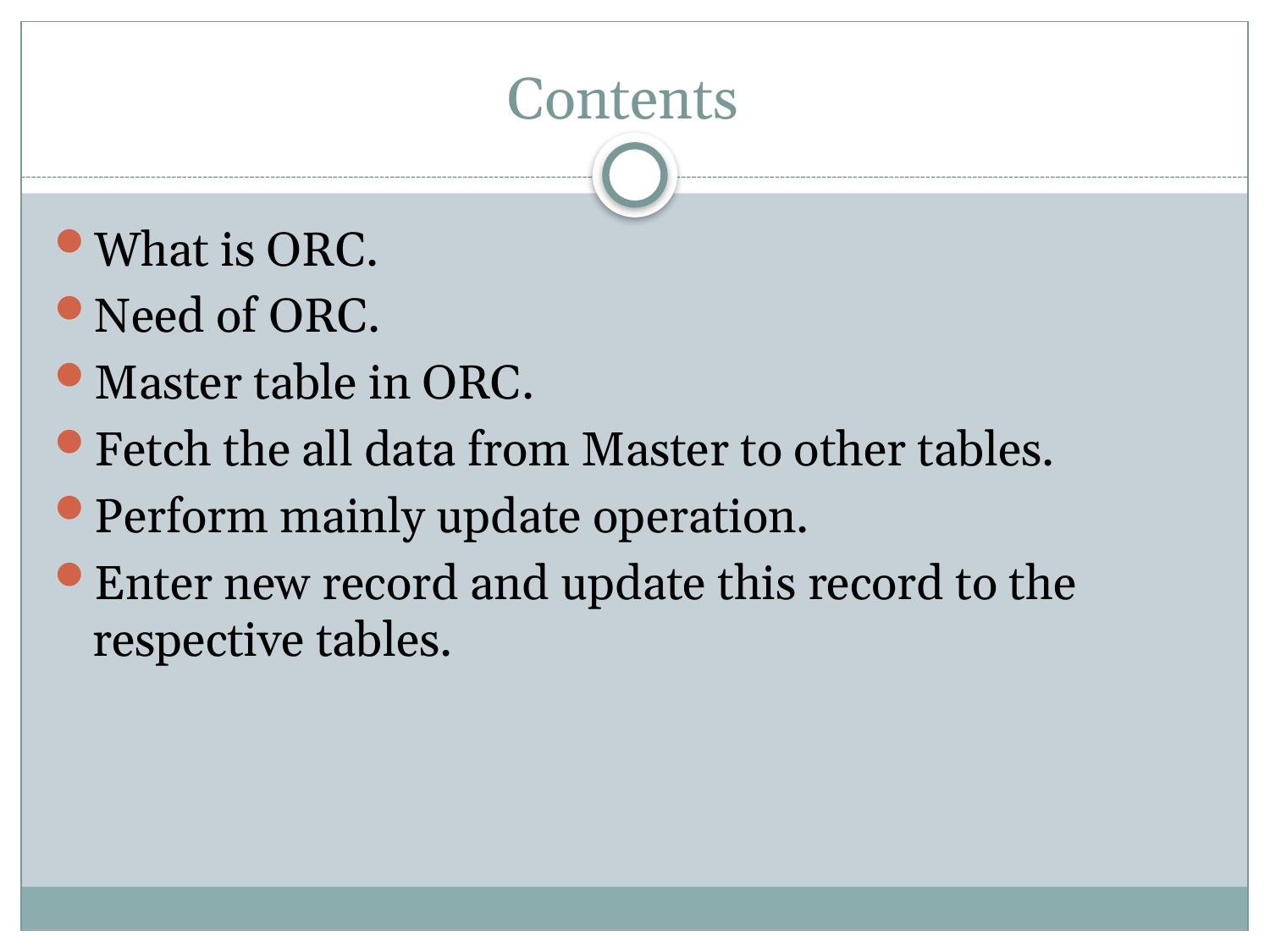

# Contents
What is ORC.
Need of ORC.
Master table in ORC.
Fetch the all data from Master to other tables.
Perform mainly update operation.
Enter new record and update this record to the respective tables.